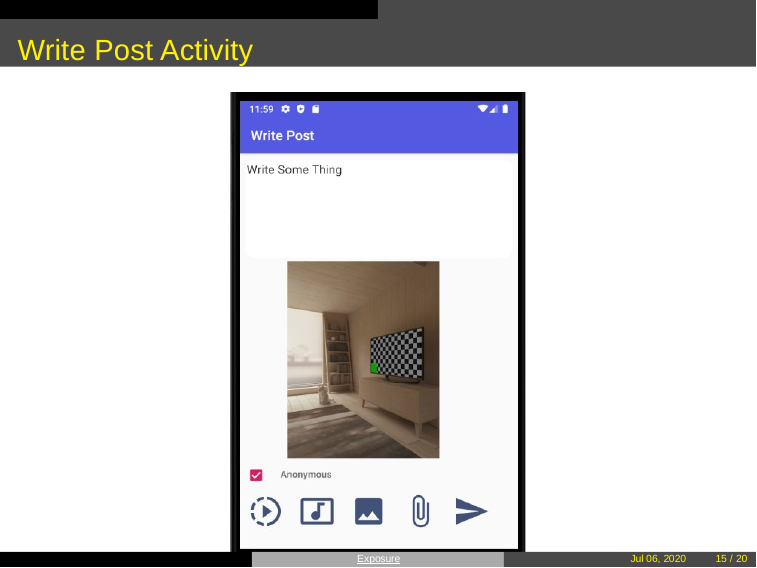

Write Post Activity

Exposure
Jul 06, 2020
15 / 20